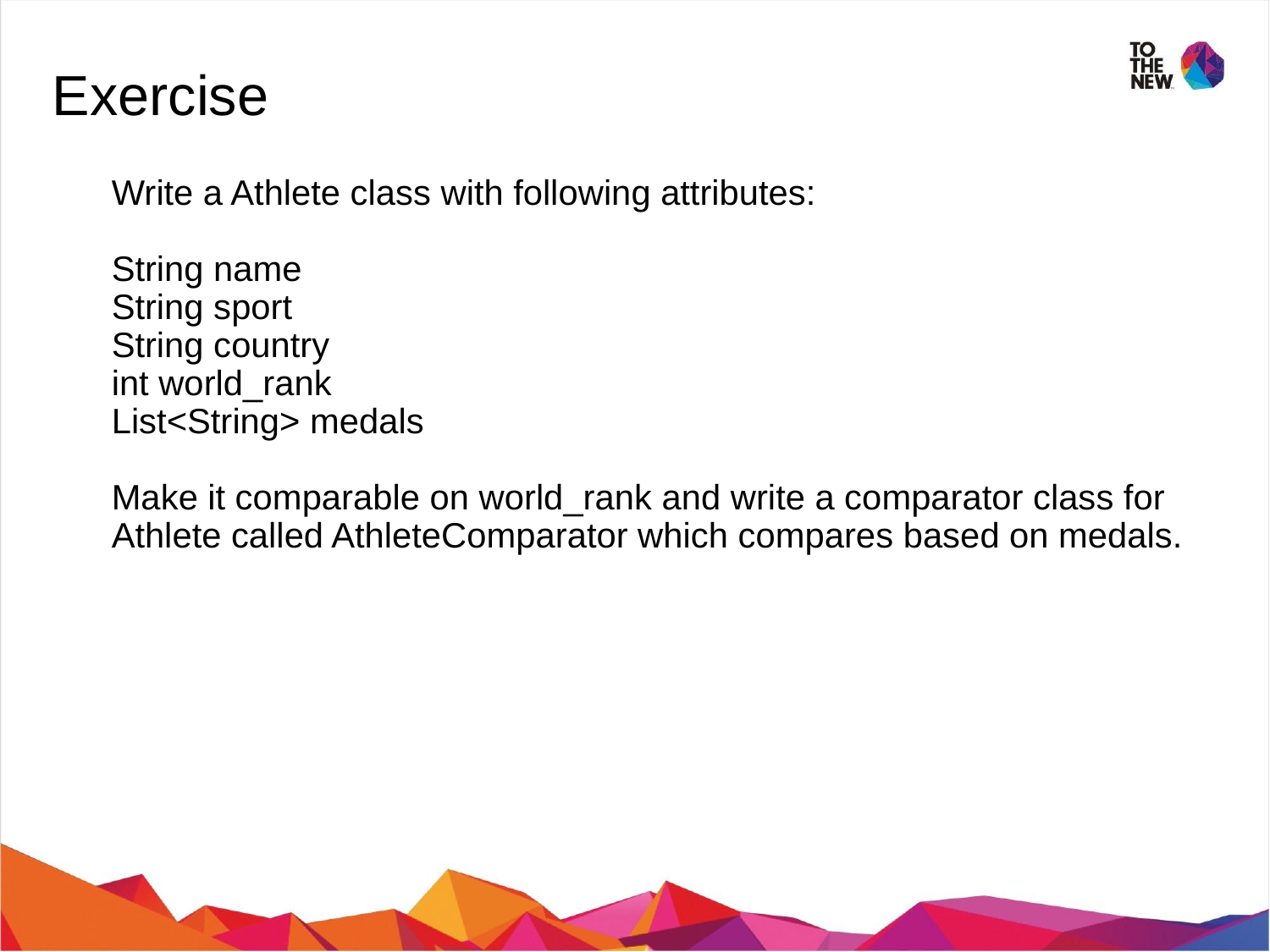

Exercise
Write a Athlete class with following attributes:

String name
String sport
String country
int world_rank
List<String> medals

Make it comparable on world_rank and write a comparator class for Athlete called AthleteComparator which compares based on medals.